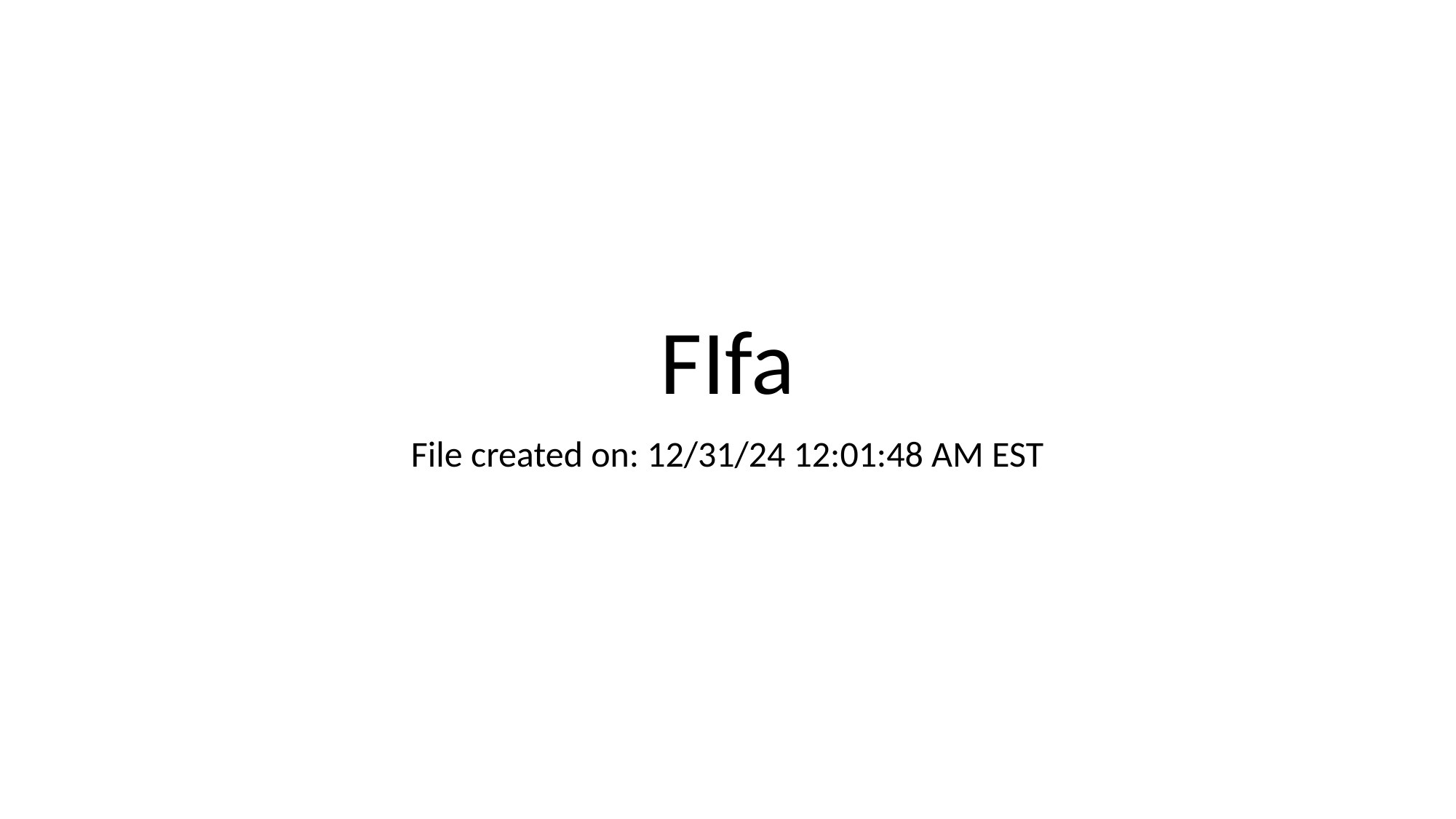

# FIfa
File created on: 12/31/24 12:01:48 AM EST